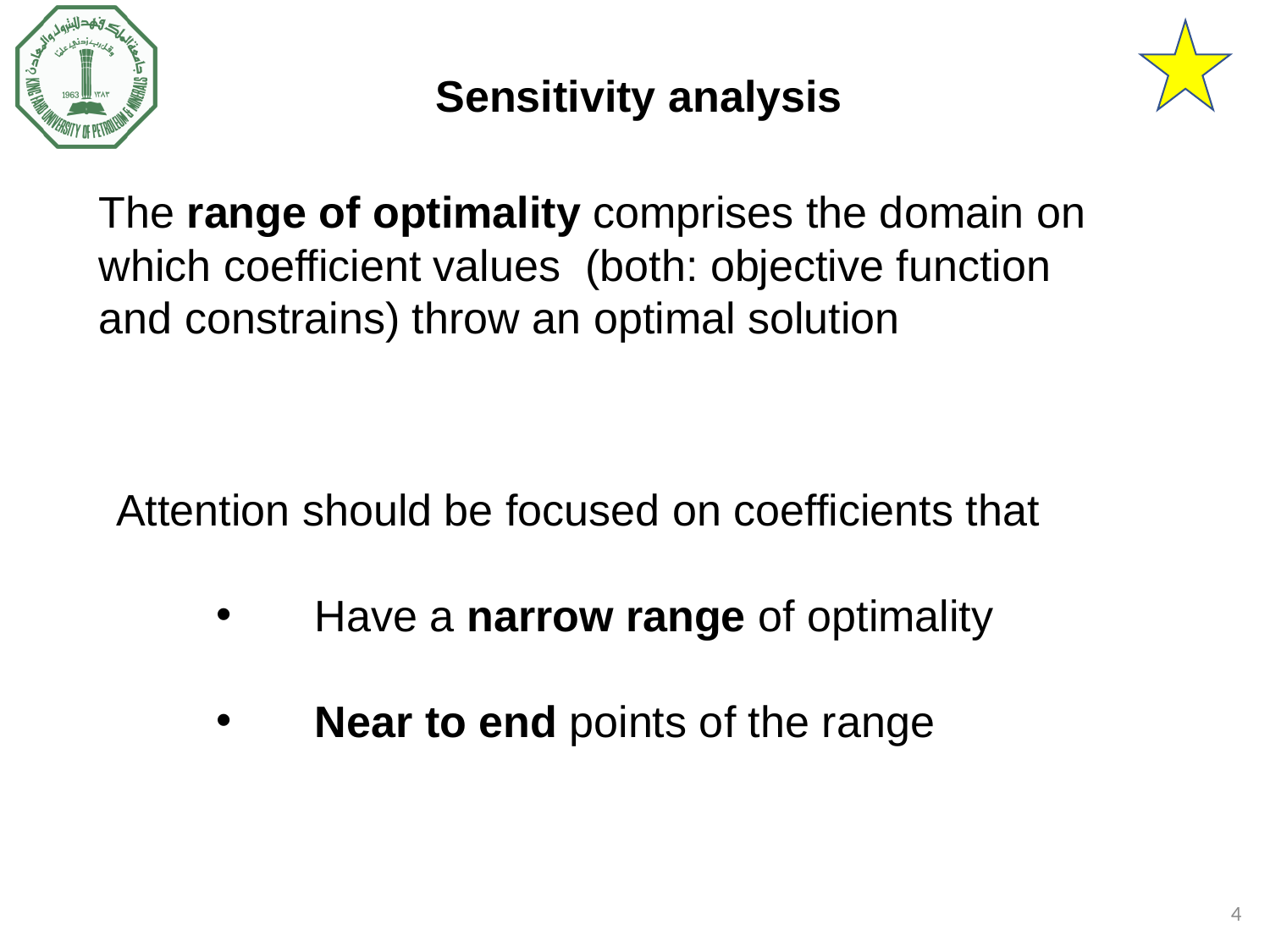

Sensitivity analysis
The range of optimality comprises the domain on which coefficient values  (both: objective function and constrains) throw an optimal solution
Attention should be focused on coefficients that

     Have a narrow range of optimality

     Near to end points of the range
4